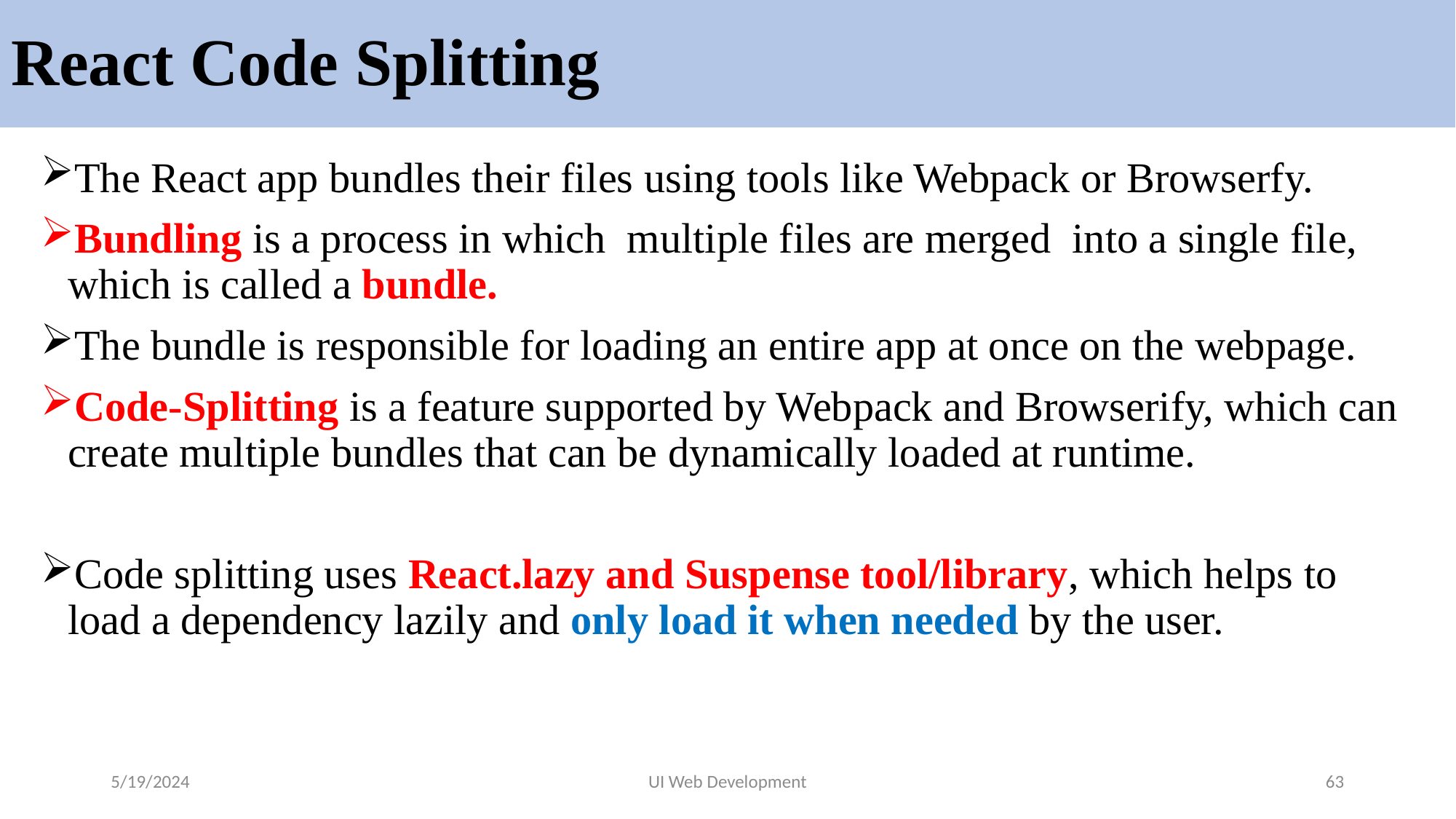

# React Code Splitting
The React app bundles their files using tools like Webpack or Browserfy.
Bundling is a process in which  multiple files are merged  into a single file, which is called a bundle.
The bundle is responsible for loading an entire app at once on the webpage.
Code-Splitting is a feature supported by Webpack and Browserify, which can create multiple bundles that can be dynamically loaded at runtime.

Code splitting uses React.lazy and Suspense tool/library, which helps to load a dependency lazily and only load it when needed by the user.
5/19/2024
UI Web Development
63